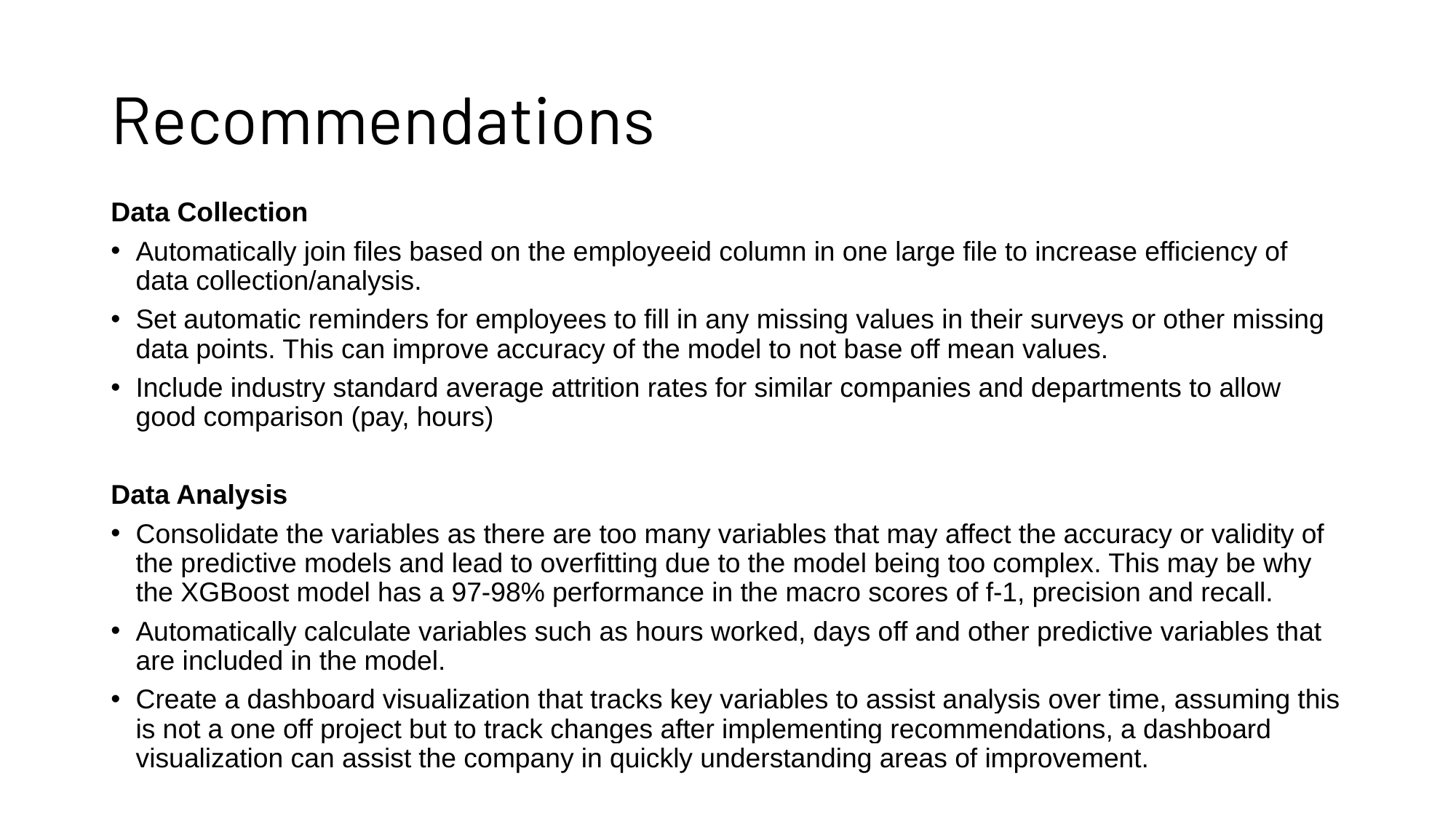

# Recommendations
Data Collection
Automatically join files based on the employeeid column in one large file to increase efficiency of data collection/analysis.
Set automatic reminders for employees to fill in any missing values in their surveys or other missing data points. This can improve accuracy of the model to not base off mean values.
Include industry standard average attrition rates for similar companies and departments to allow good comparison (pay, hours)

Data Analysis
Consolidate the variables as there are too many variables that may affect the accuracy or validity of the predictive models and lead to overfitting due to the model being too complex. This may be why the XGBoost model has a 97-98% performance in the macro scores of f-1, precision and recall.
Automatically calculate variables such as hours worked, days off and other predictive variables that are included in the model.
Create a dashboard visualization that tracks key variables to assist analysis over time, assuming this is not a one off project but to track changes after implementing recommendations, a dashboard visualization can assist the company in quickly understanding areas of improvement.